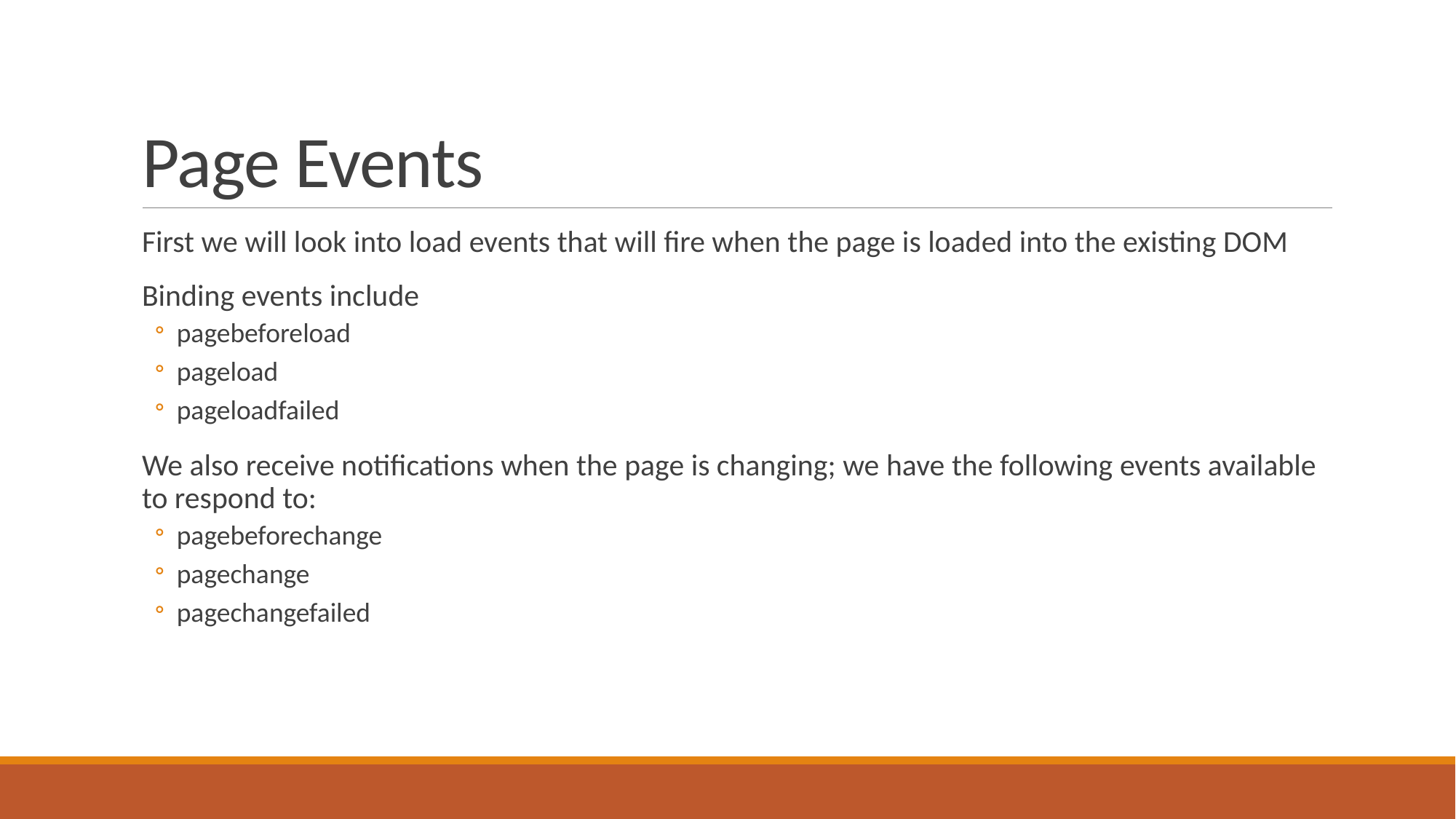

# Page Events
First we will look into load events that will fire when the page is loaded into the existing DOM
Binding events include
pagebeforeload
pageload
pageloadfailed
We also receive notifications when the page is changing; we have the following events available to respond to:
pagebeforechange
pagechange
pagechangefailed